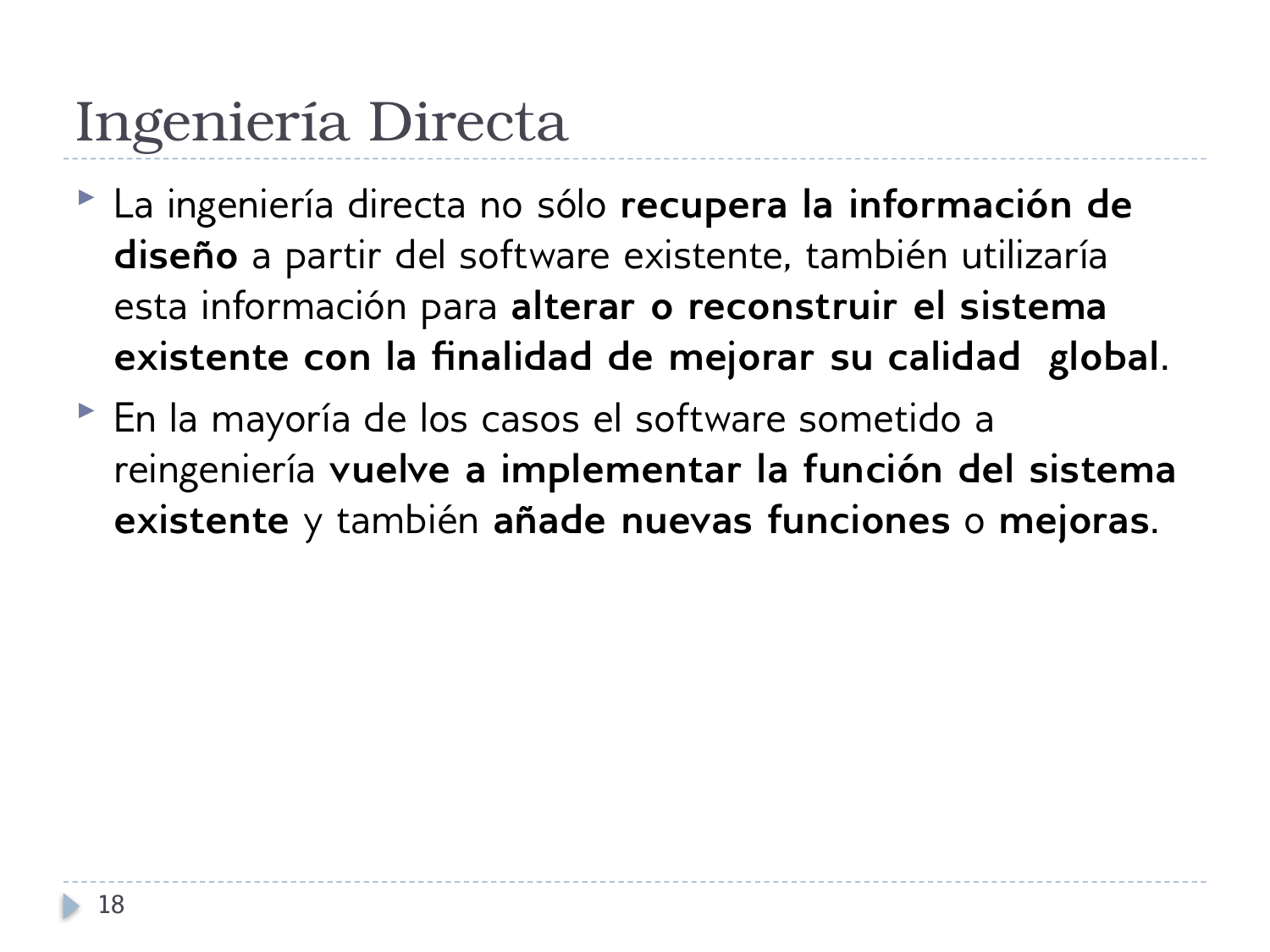

# Ingeniería Directa
La ingeniería directa no sólo recupera la información de diseño a partir del software existente, también utilizaría esta información para alterar o reconstruir el sistema existente con la finalidad de mejorar su calidad  global.
En la mayoría de los casos el software sometido a reingeniería vuelve a implementar la función del sistema existente y también añade nuevas funciones o mejoras.
18